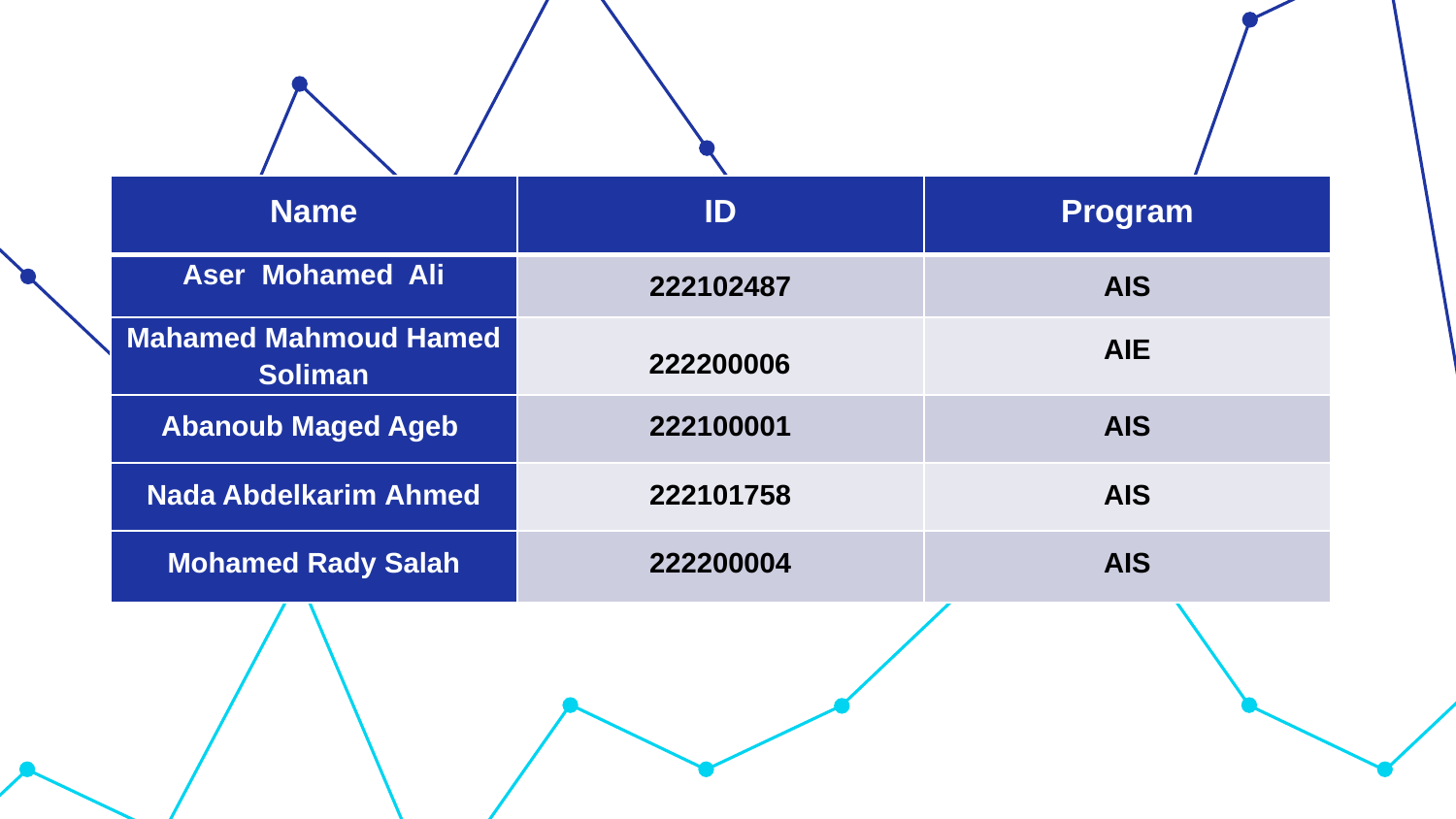

| Name | ID | Program |
| --- | --- | --- |
| Aser Mohamed Ali | 222102487 | AIS |
| Mahamed Mahmoud Hamed Soliman | 222200006 | AIE |
| Abanoub Maged Ageb | 222100001 | AIS |
| Nada Abdelkarim Ahmed | 222101758 | AIS |
| Mohamed Rady Salah | 222200004 | AIS |